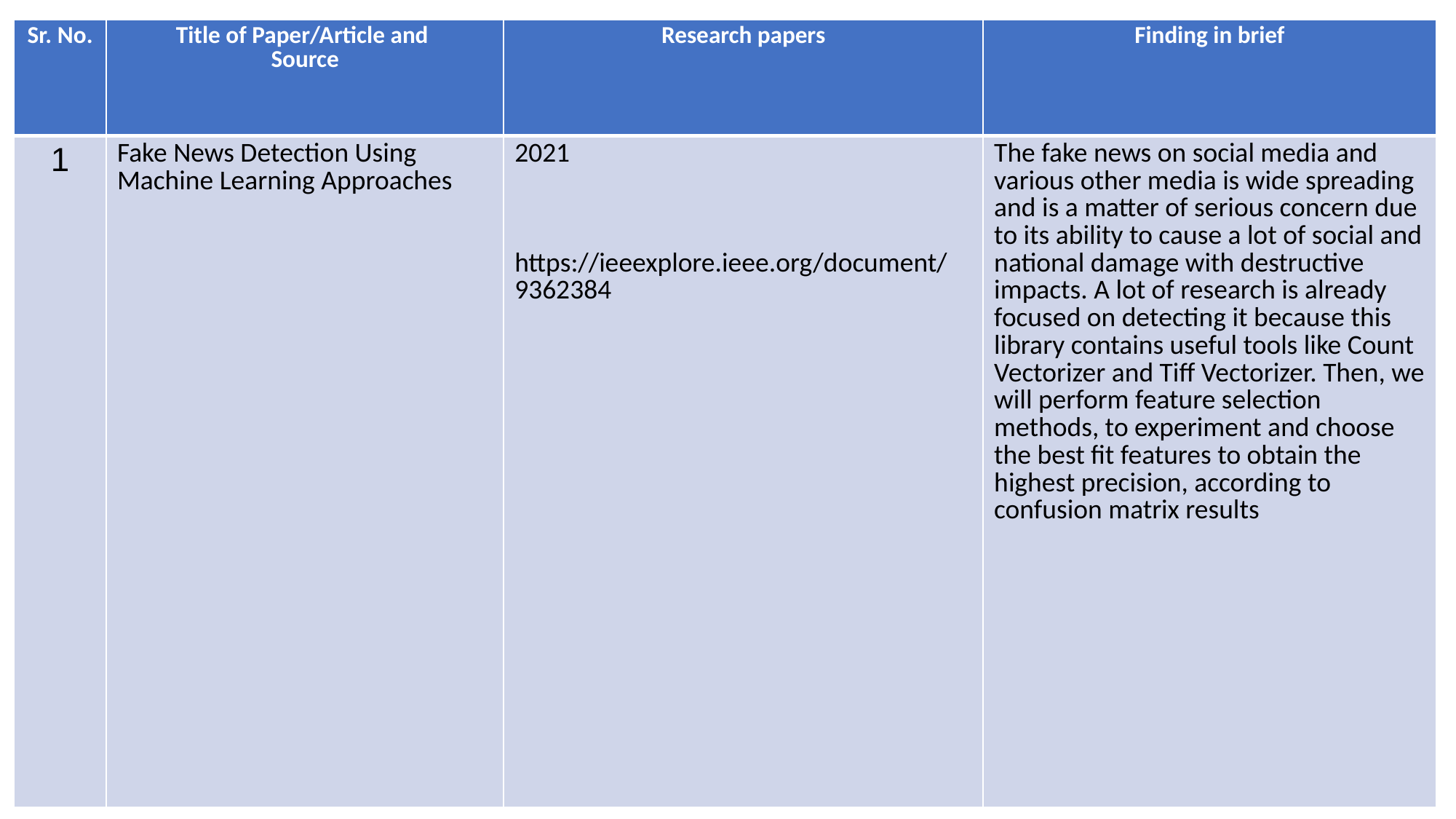

| Sr. No. | Title of Paper/Article and  Source | Research papers | Finding in brief |
| --- | --- | --- | --- |
| 1 | Fake News Detection Using Machine Learning Approaches | 2021 https://ieeexplore.ieee.org/document/9362384 | The fake news on social media and various other media is wide spreading and is a matter of serious concern due to its ability to cause a lot of social and national damage with destructive impacts. A lot of research is already focused on detecting it because this library contains useful tools like Count Vectorizer and Tiff Vectorizer. Then, we will perform feature selection methods, to experiment and choose the best fit features to obtain the highest precision, according to confusion matrix results |